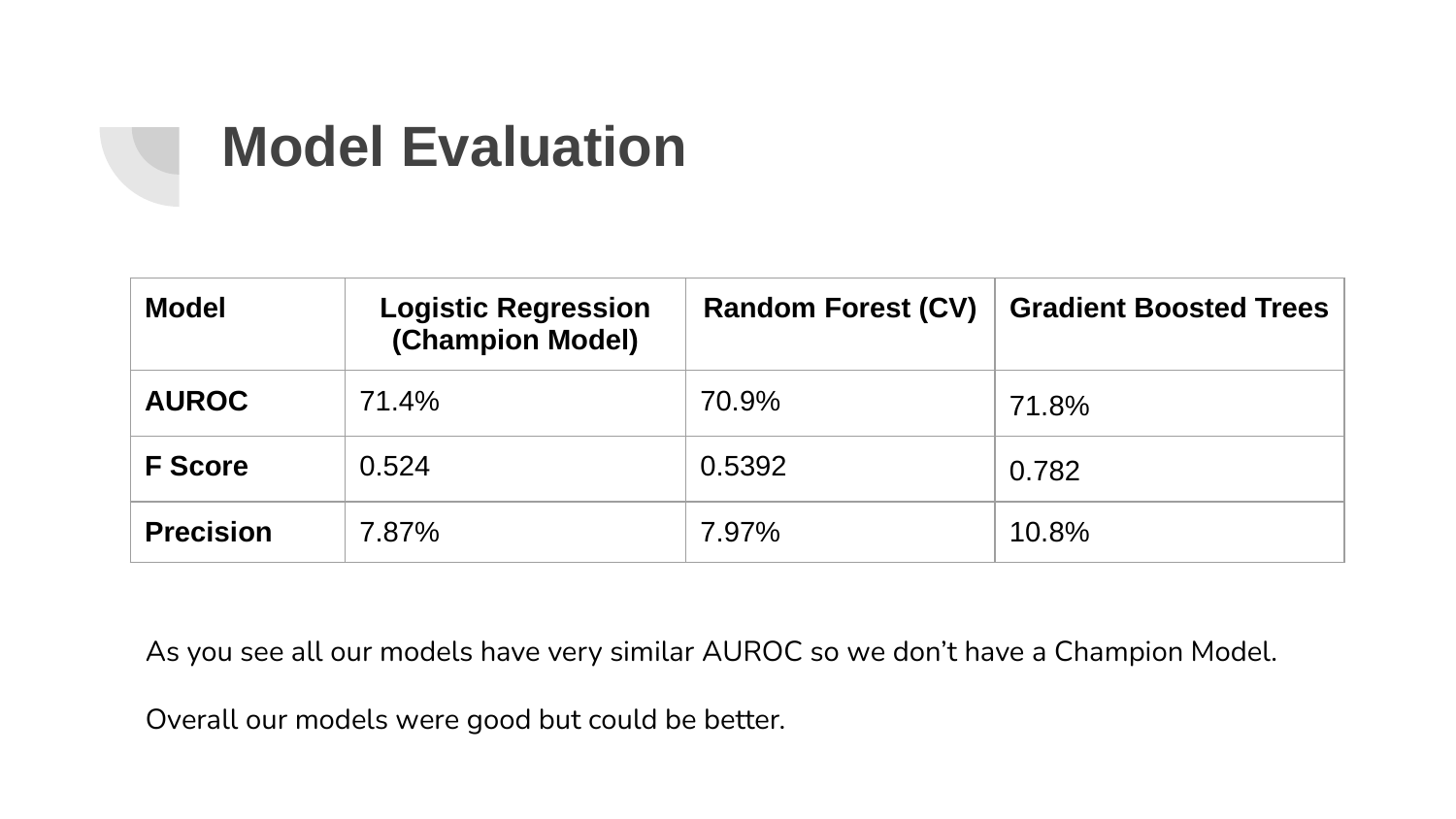

# Model Evaluation
| Model | Logistic Regression (Champion Model) | Random Forest (CV) | Gradient Boosted Trees |
| --- | --- | --- | --- |
| AUROC | 71.4% | 70.9% | 71.8% |
| F Score | 0.524 | 0.5392 | 0.782 |
| Precision | 7.87% | 7.97% | 10.8% |
As you see all our models have very similar AUROC so we don’t have a Champion Model.

Overall our models were good but could be better.